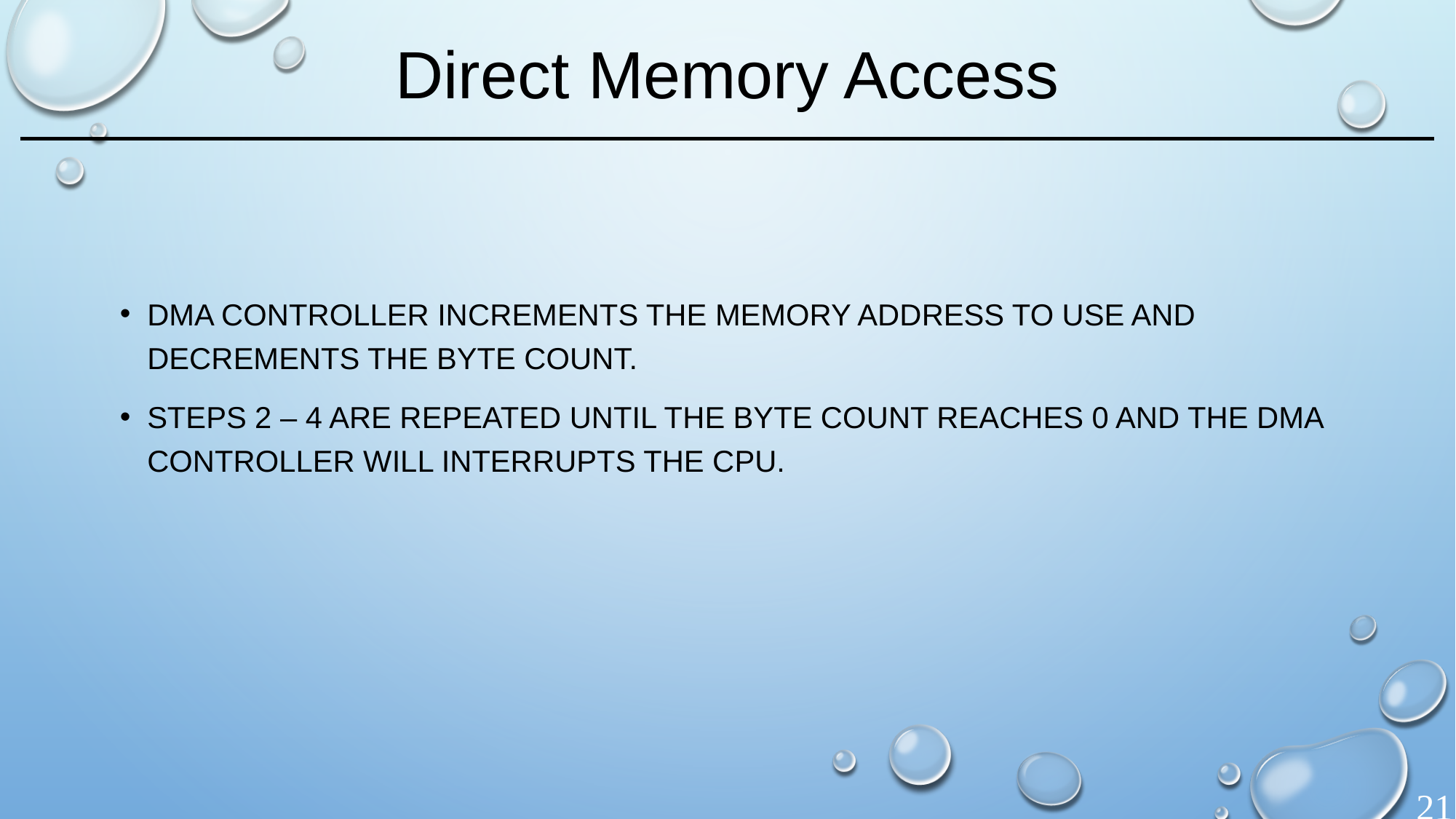

# Direct Memory Access
DMA controller increments the memory address to use and decrements the byte count.
Steps 2 – 4 are repeated until the byte count reaches 0 and the DMA controller will interrupts the CPU.
21